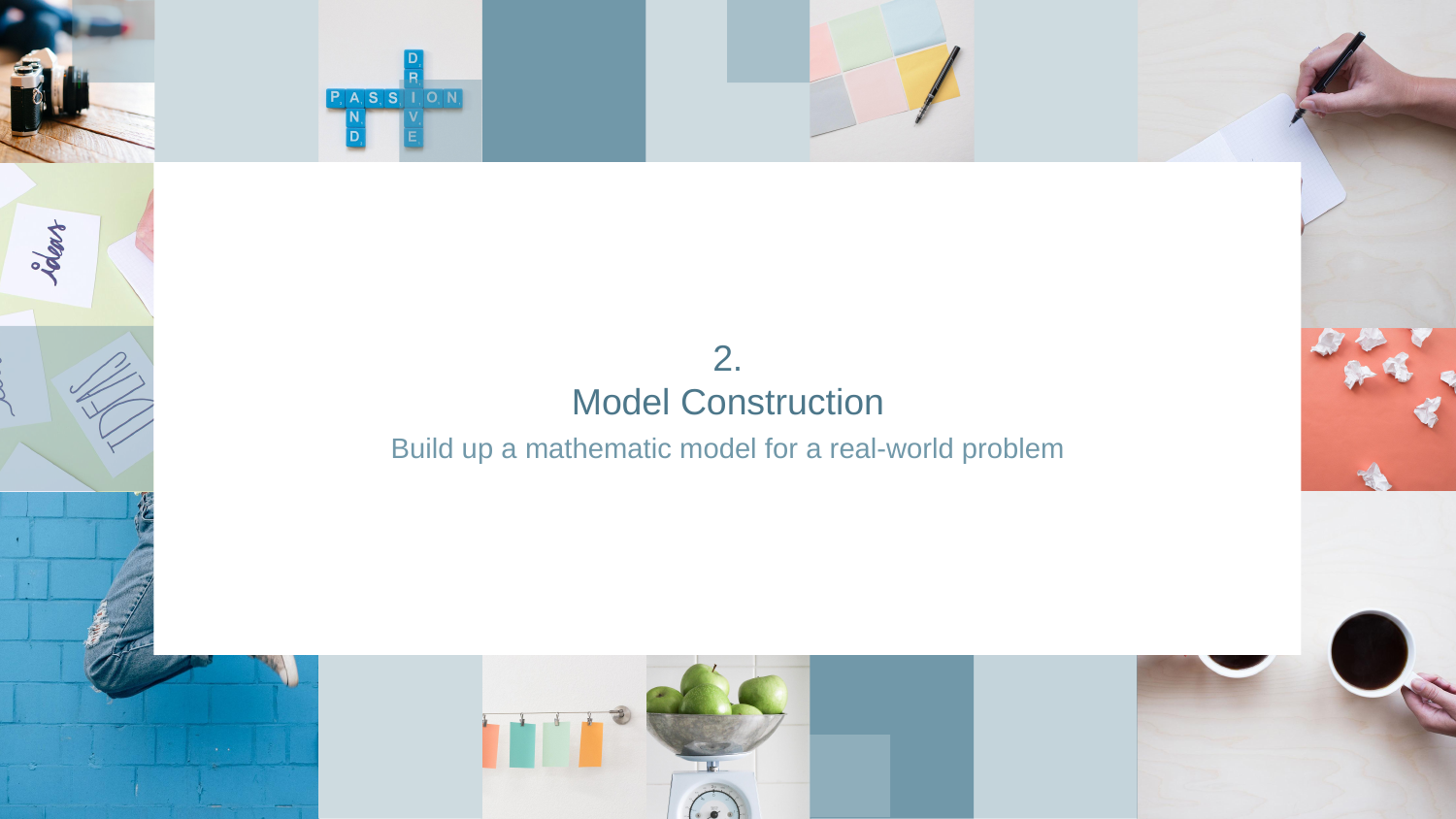

# 2.
Model Construction
Build up a mathematic model for a real-world problem